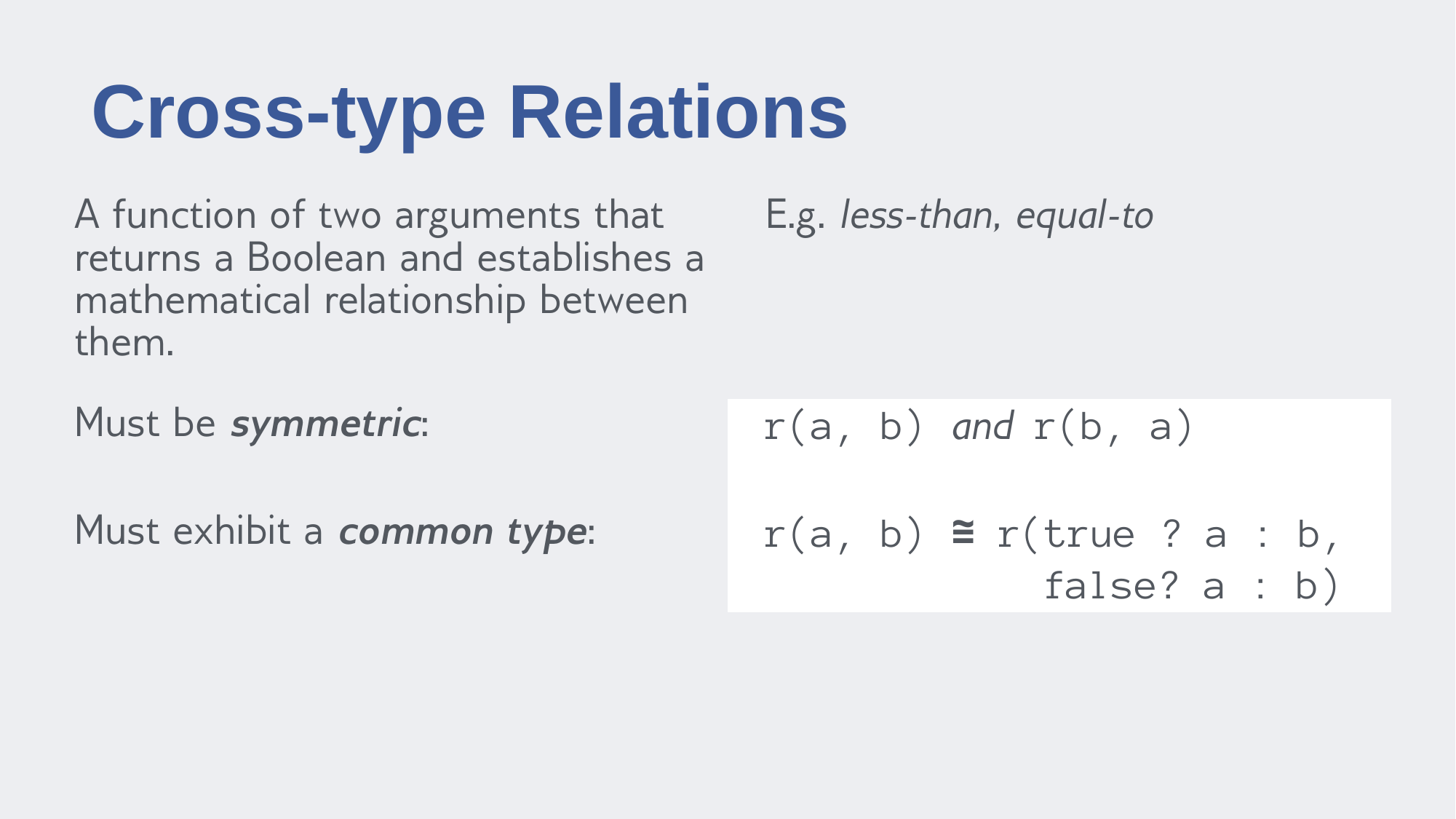

# Cross-type Relations
| A function of two arguments that returns a Boolean and establishes a mathematical relationship between them. | E.g. less-than, equal-to |
| --- | --- |
| Must be symmetric: | r(a, b) and r(b, a) |
| Must exhibit a common type: | r(a, b) ≅ r(true ? a : b, false? a : b) |